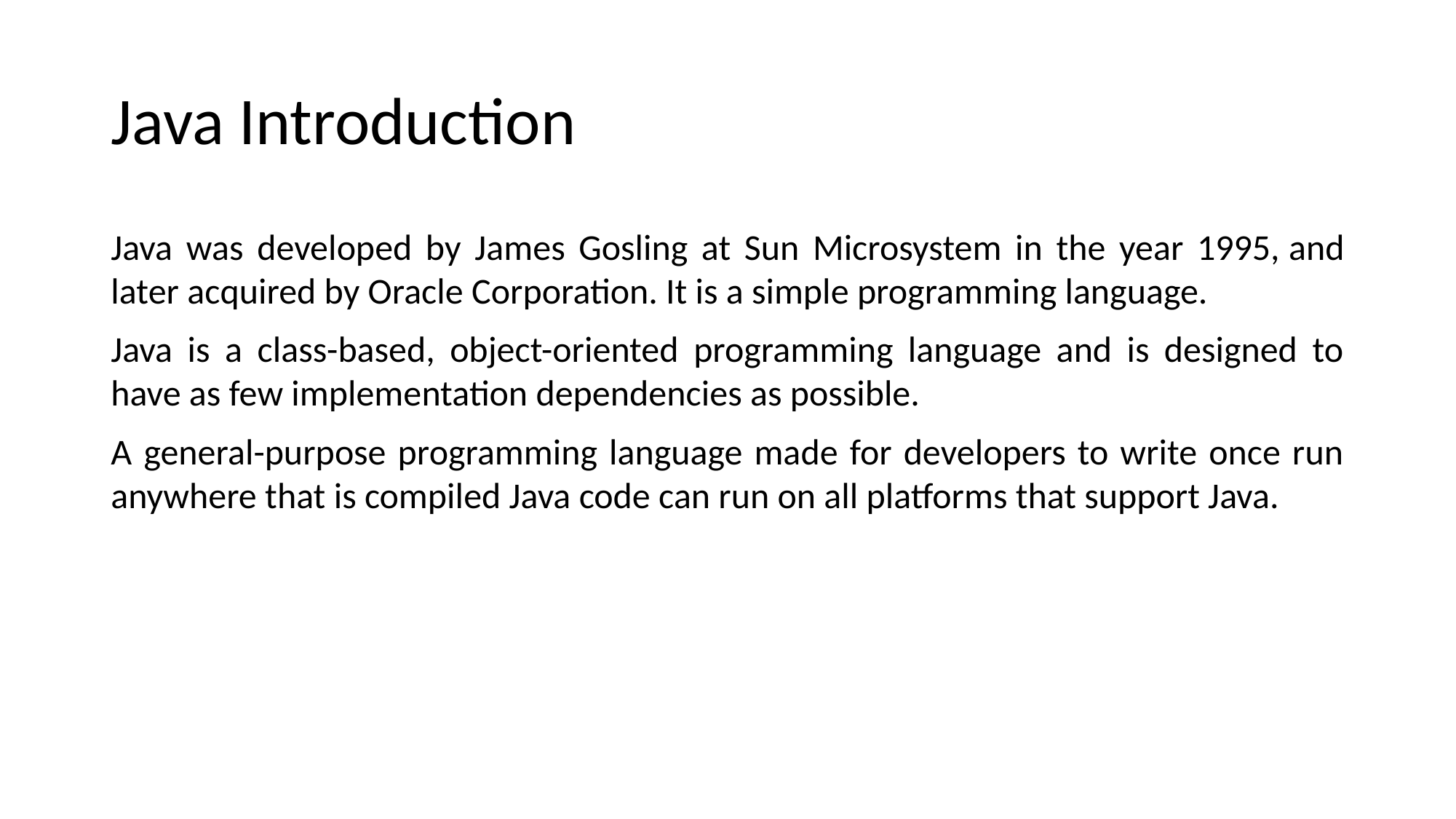

# Java Introduction
Java was developed by James Gosling at Sun Microsystem in the year 1995, and later acquired by Oracle Corporation. It is a simple programming language.
Java is a class-based, object-oriented programming language and is designed to have as few implementation dependencies as possible.
A general-purpose programming language made for developers to write once run anywhere that is compiled Java code can run on all platforms that support Java.